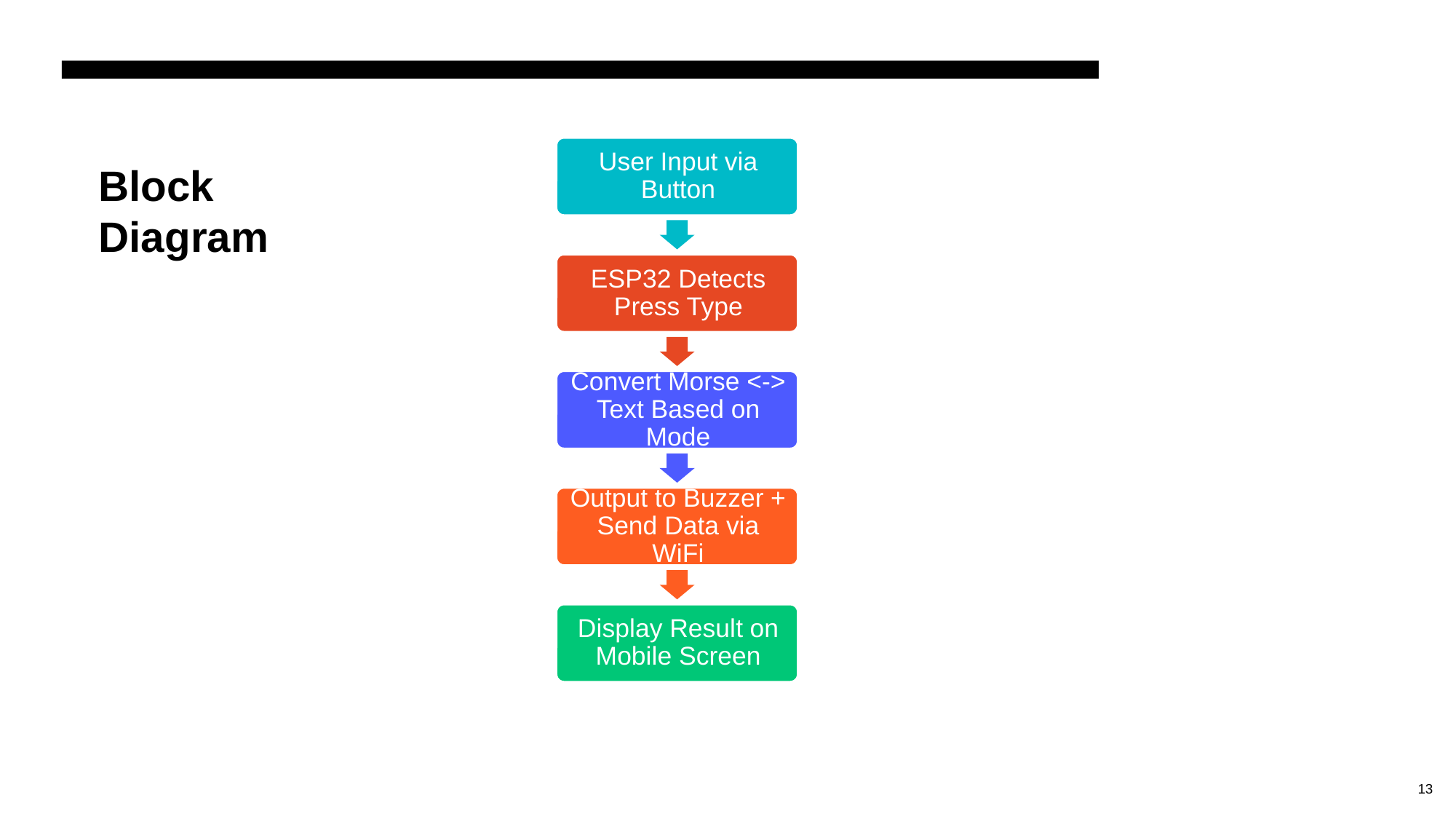

User Input via Button

ESP32 Detects Press Type

Convert Morse <-> Text Based on Mode

Output to Buzzer + Send Data via WiFi

Display Result on Mobile Screen
Block Diagram
13